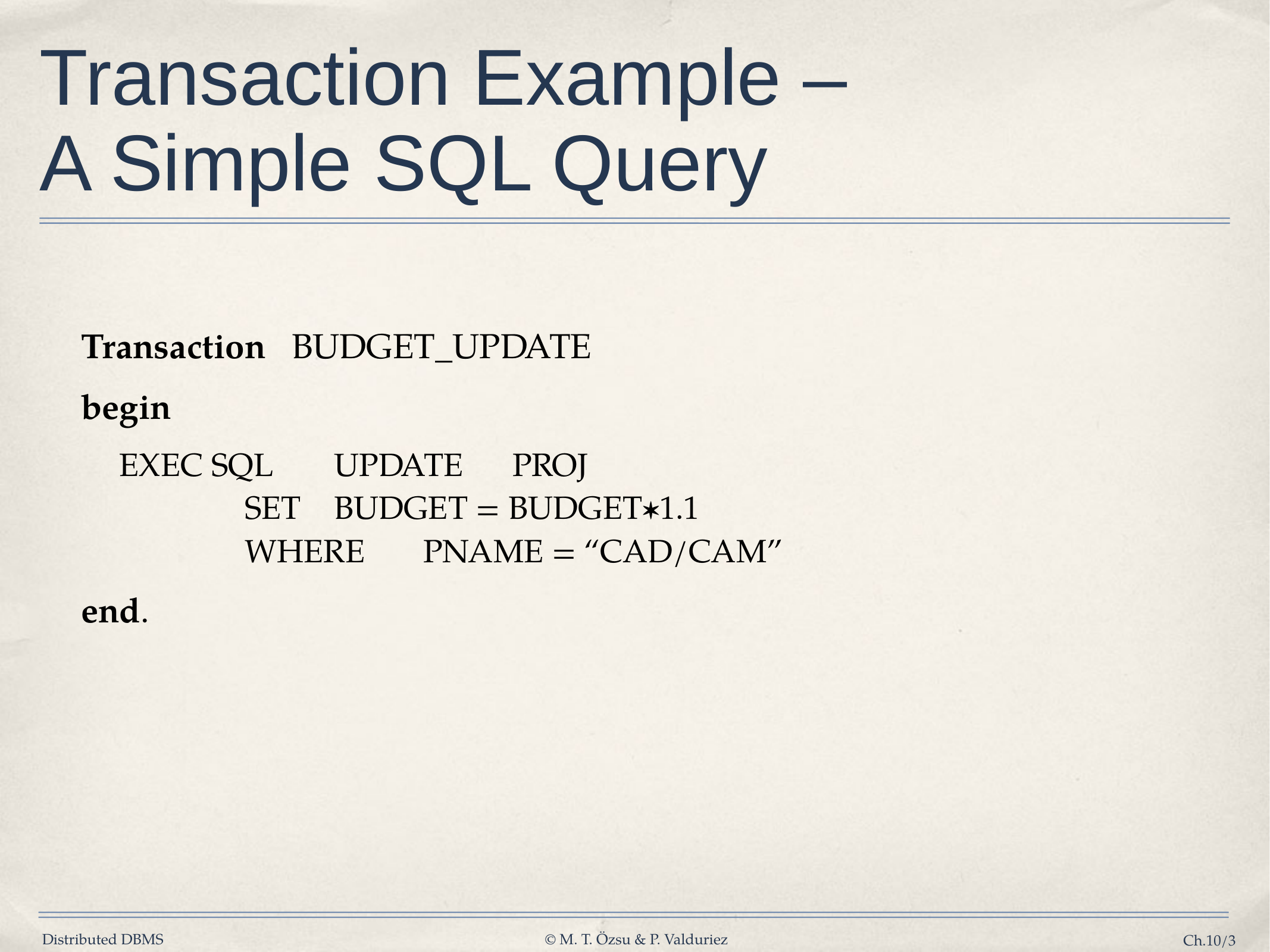

# Transaction Example – A Simple SQL Query
Transaction   BUDGET_UPDATE
begin
EXEC SQL	UPDATE	PROJ
		SET 	BUDGET = BUDGET∗1.1
		WHERE	PNAME = “CAD/CAM”
end.